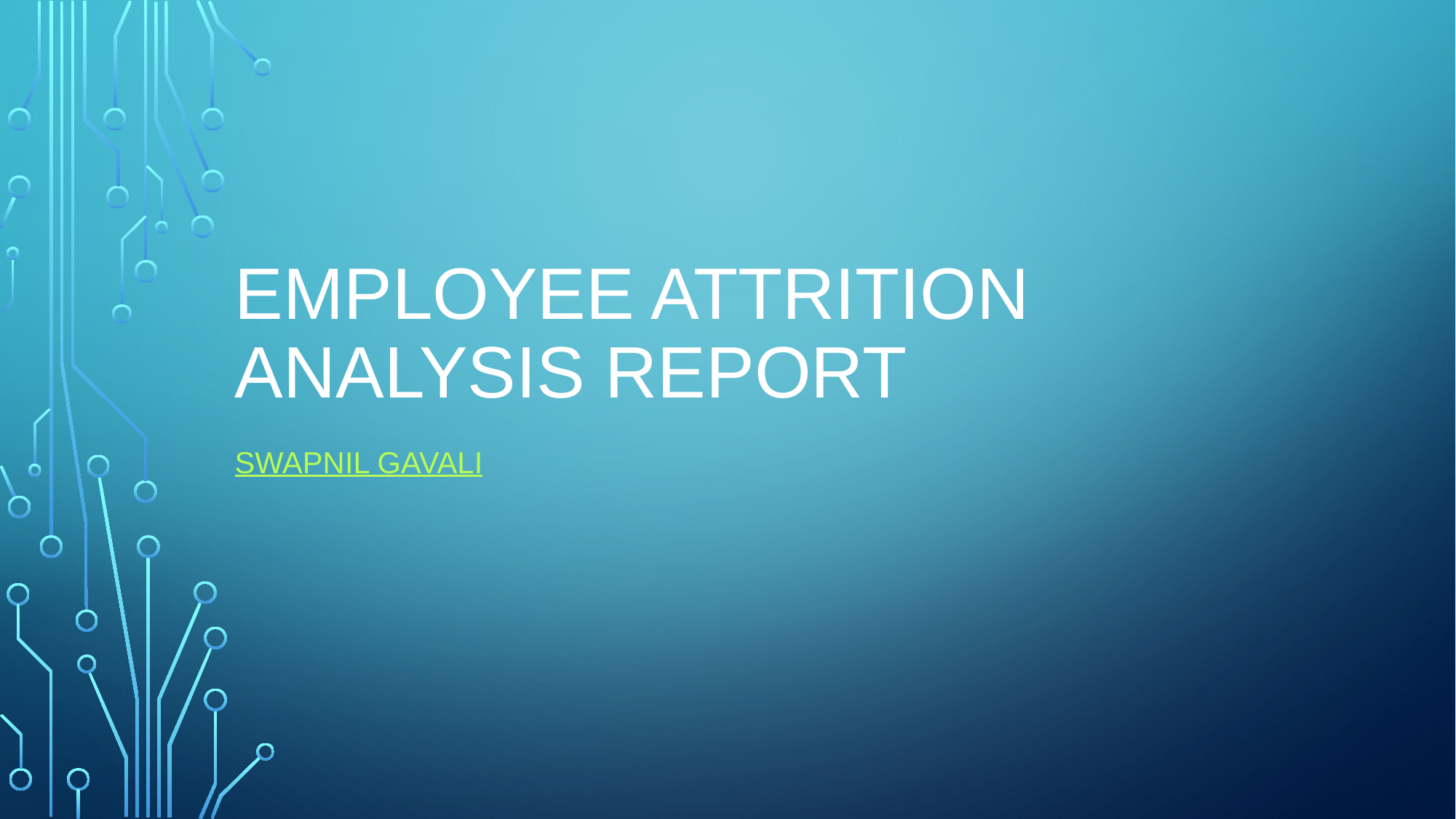

# Employee Attrition Analysis Report
Swapnil Gavali